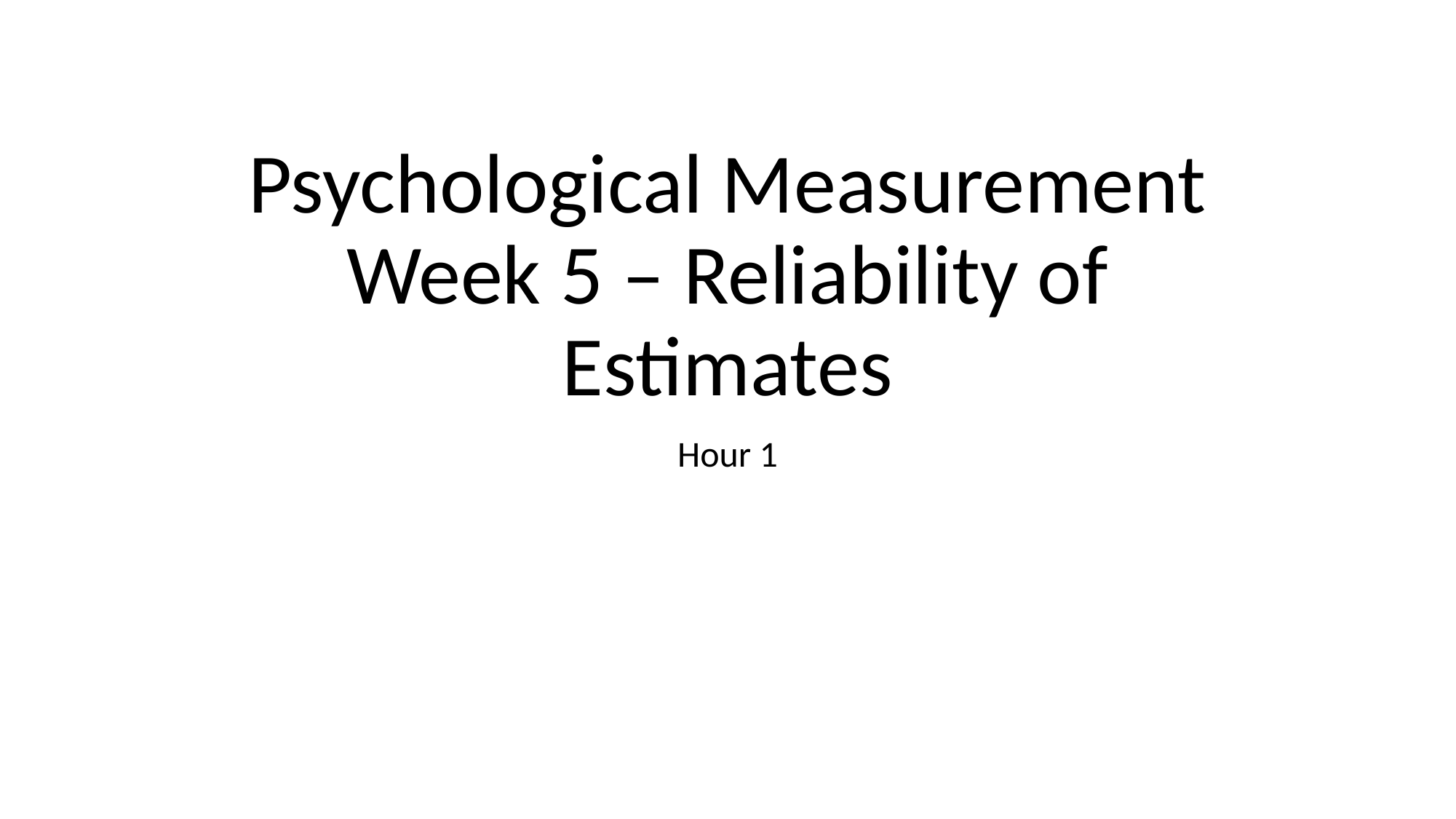

# Psychological Measurement Week 5 – Reliability of Estimates
Hour 1